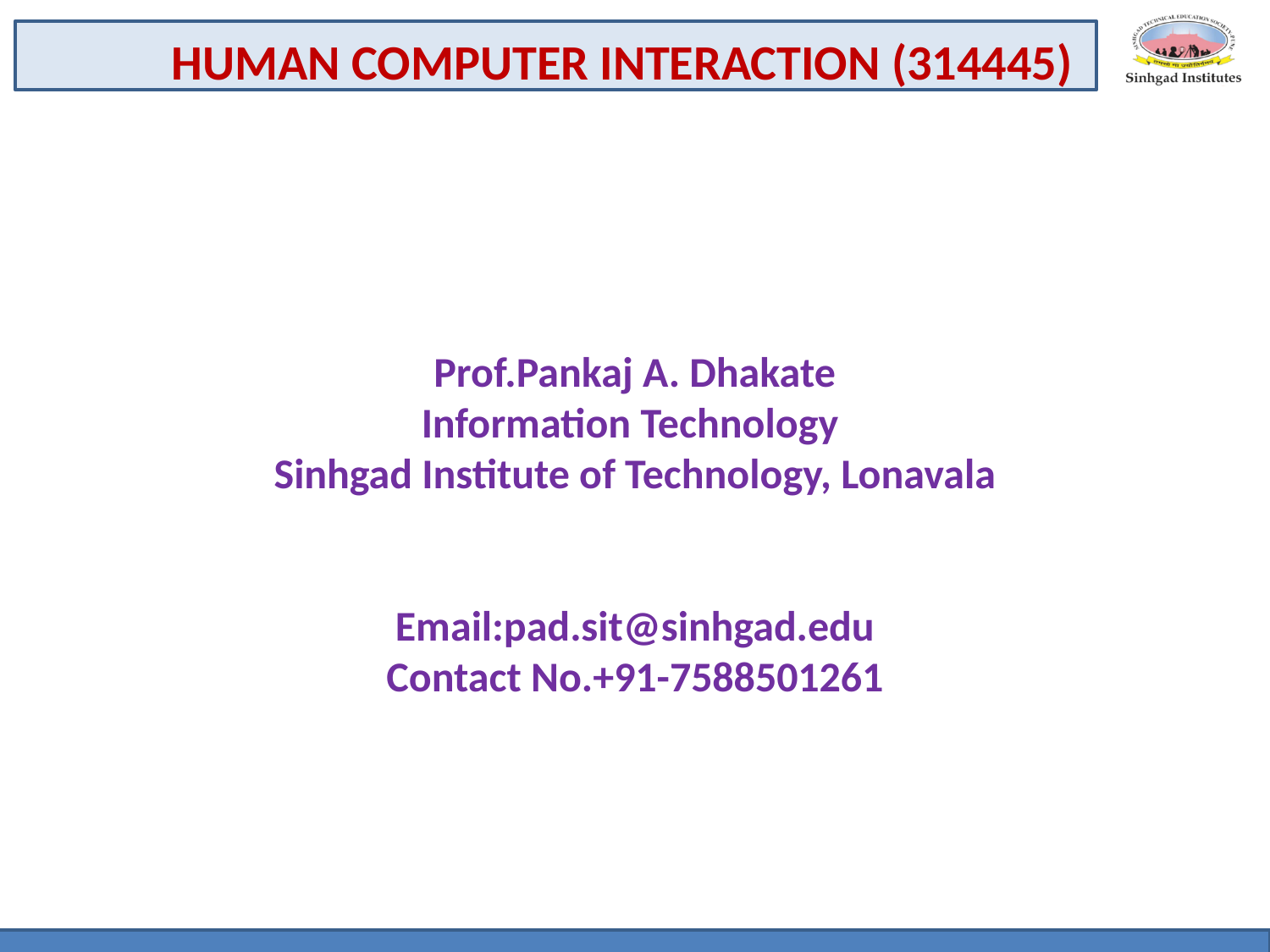

HUMAN COMPUTER INTERACTION (314445)
Prof.Pankaj A. Dhakate
Information Technology
Sinhgad Institute of Technology, Lonavala

Email:pad.sit@sinhgad.edu
Contact No.+91-7588501261